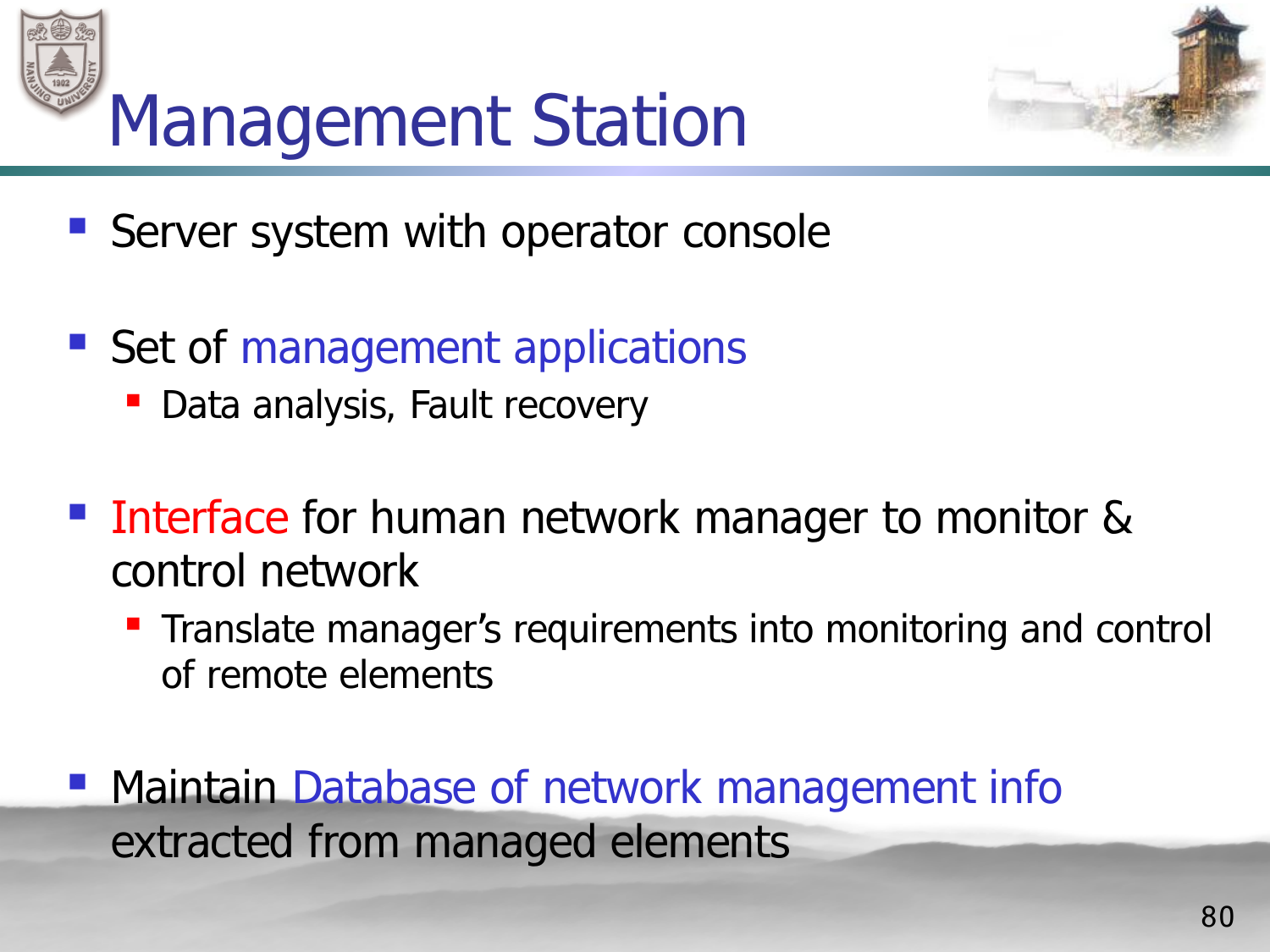

# Management Station
Server system with operator console

Set of management applications
Data analysis, Fault recovery

Interface for human network manager to monitor & control network
Translate manager’s requirements into monitoring and control of remote elements

Maintain Database of network management info extracted from managed elements
80